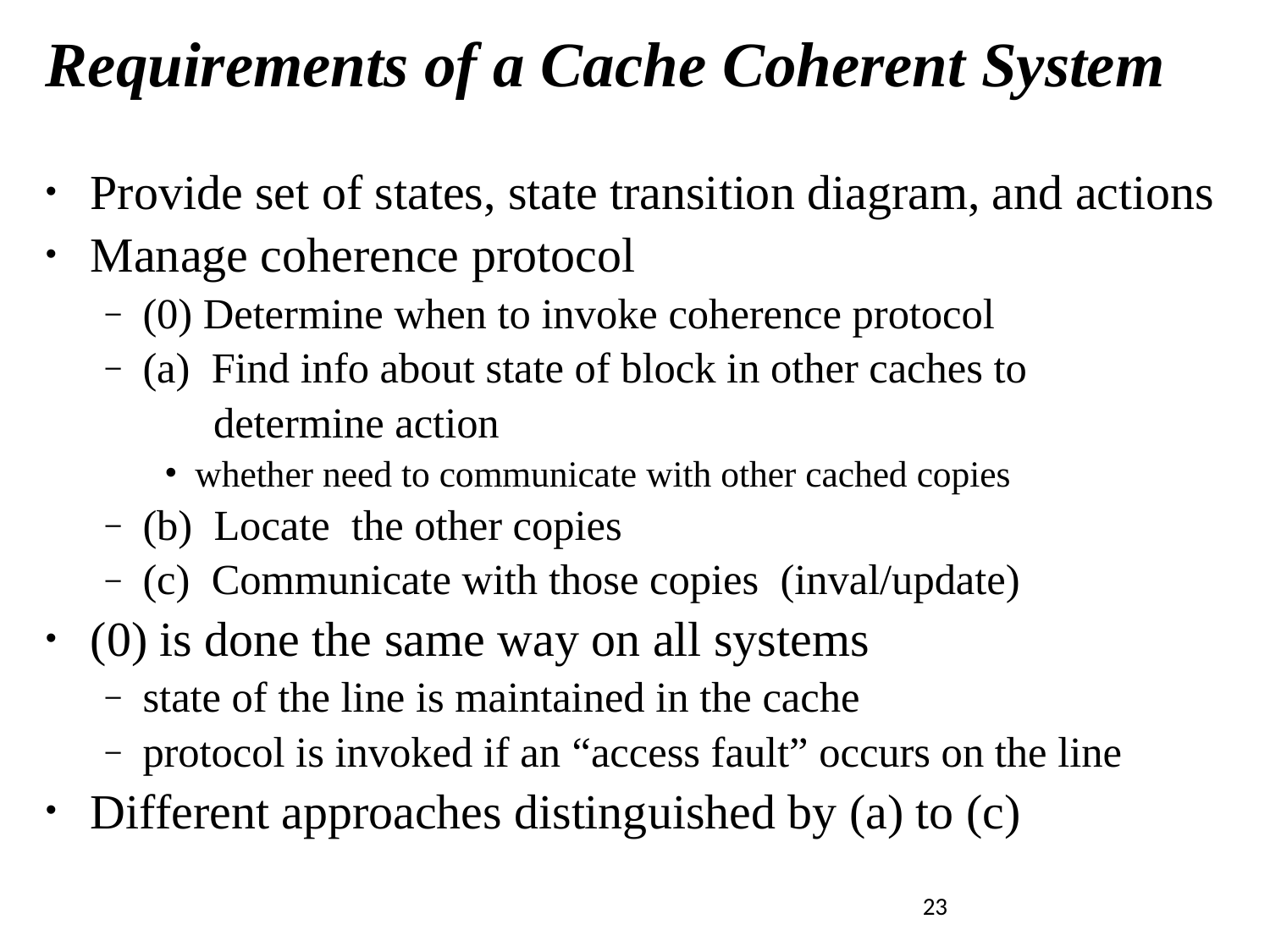

# Requirements of a Cache Coherent System
Provide set of states, state transition diagram, and actions
Manage coherence protocol
(0) Determine when to invoke coherence protocol
(a)  Find info about state of block in other caches to
          determine action
whether need to communicate with other cached copies
(b)  Locate  the other copies
(c)  Communicate with those copies  (inval/update)
(0) is done the same way on all systems
state of the line is maintained in the cache
protocol is invoked if an “access fault” occurs on the line
Different approaches distinguished by (a) to (c)
Introduction to Parallel Computing, University of Oregon, IPCC
23